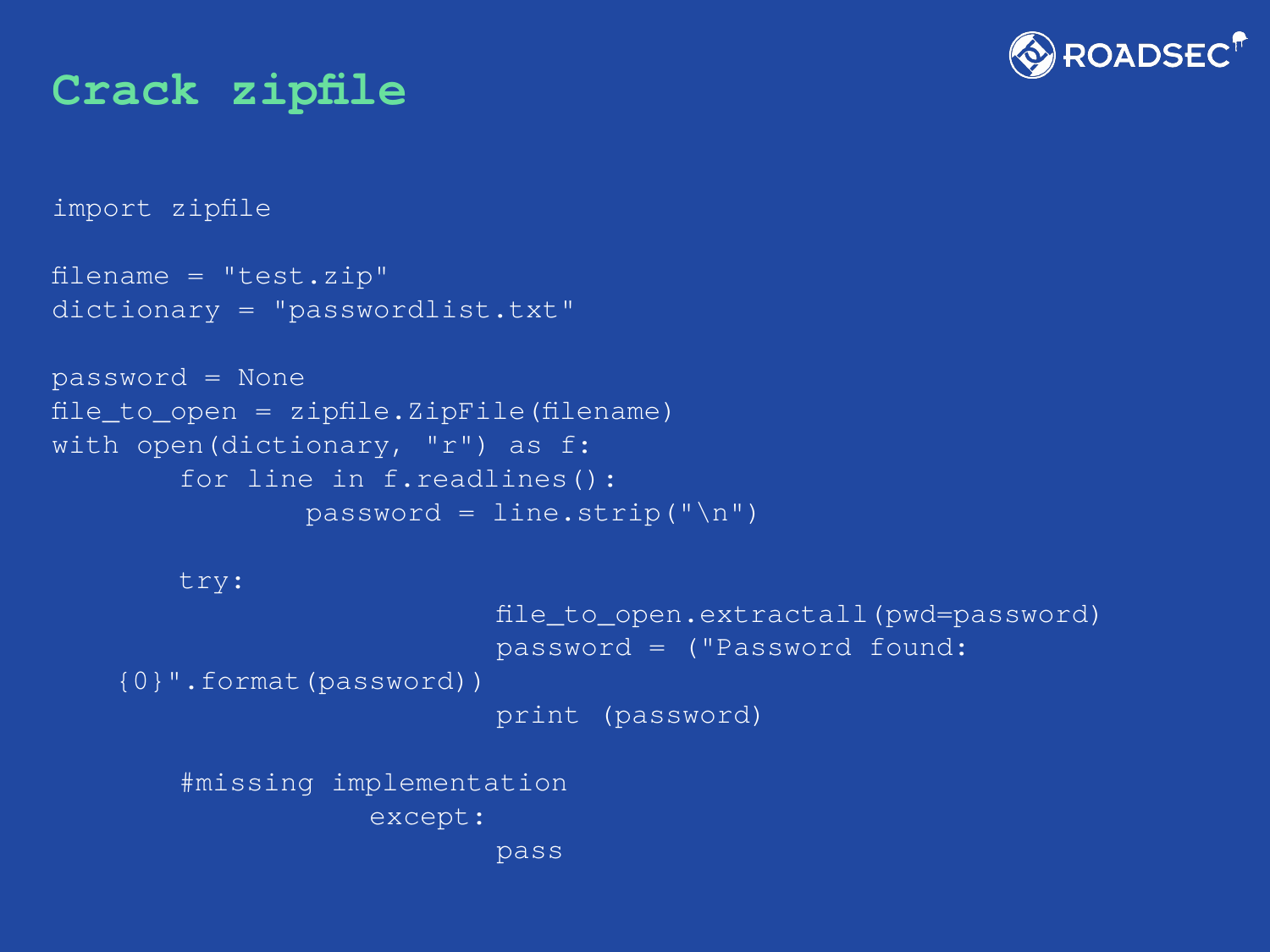

# Crack zipfile
import zipfile
filename = "test.zip"
dictionary = "passwordlist.txt"
password = None
file_to_open = zipfile.ZipFile(filename)
with open(dictionary, "r") as f:
	for line in f.readlines():
		password = line.strip("\n")
try:
			file_to_open.extractall(pwd=password)
			password = ("Password found:{0}".format(password))
			print (password)
#missing implementation
		except:
			pass